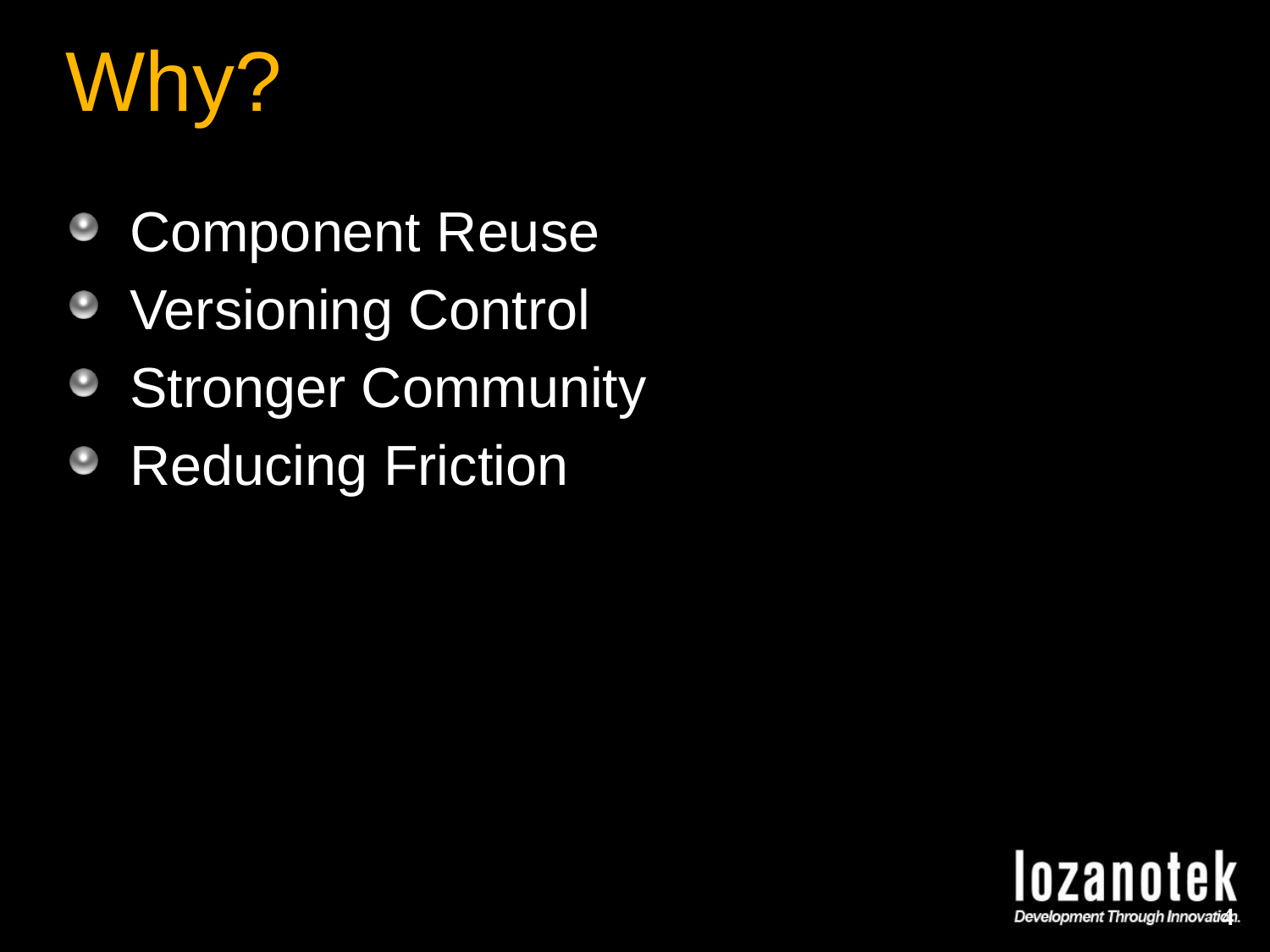

# Why?
Component Reuse
Versioning Control
Stronger Community
Reducing Friction
4